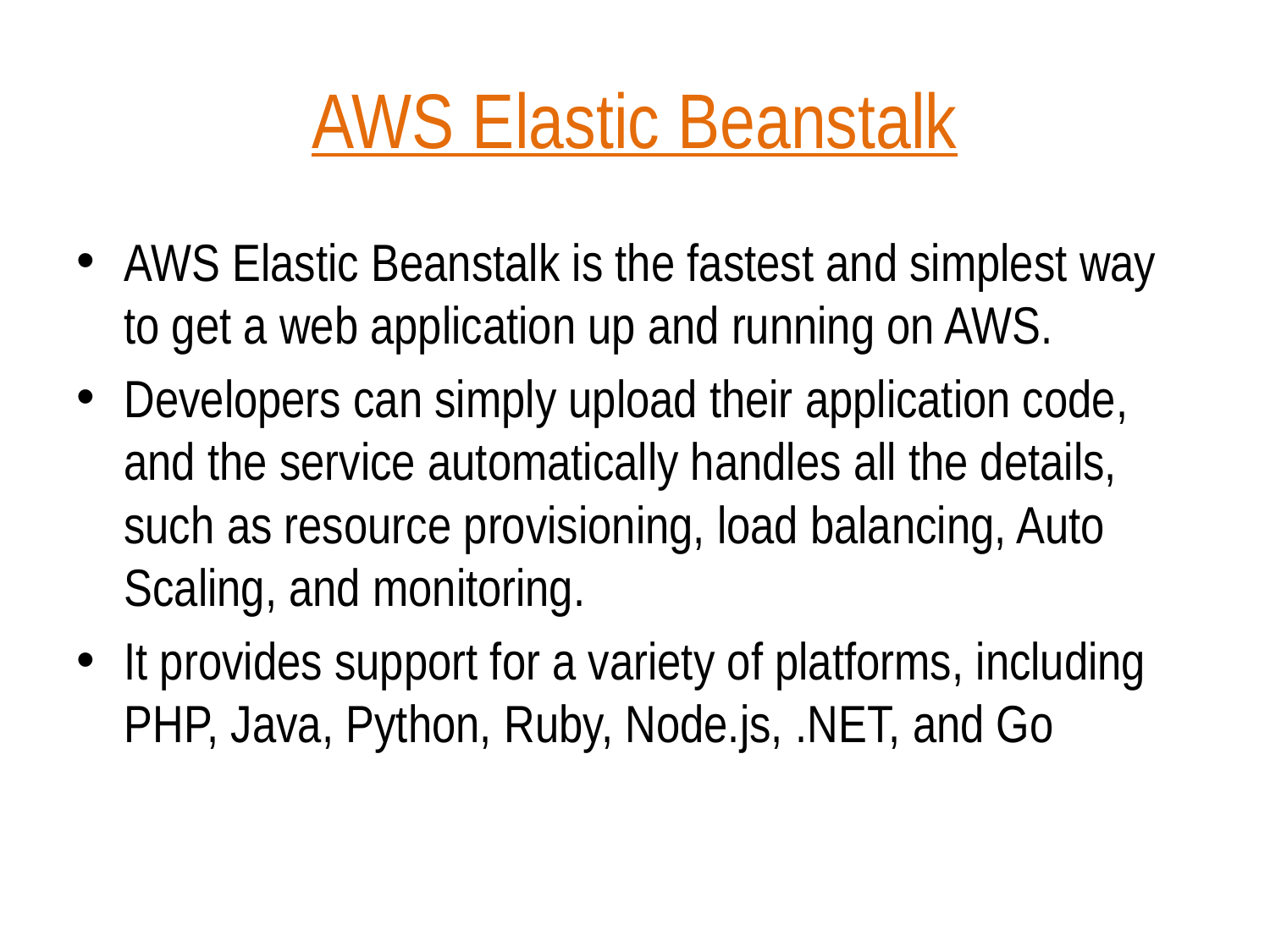

# AWS Elastic Beanstalk
AWS Elastic Beanstalk is the fastest and simplest way to get a web application up and running on AWS.
Developers can simply upload their application code, and the service automatically handles all the details, such as resource provisioning, load balancing, Auto Scaling, and monitoring.
It provides support for a variety of platforms, including PHP, Java, Python, Ruby, Node.js, .NET, and Go